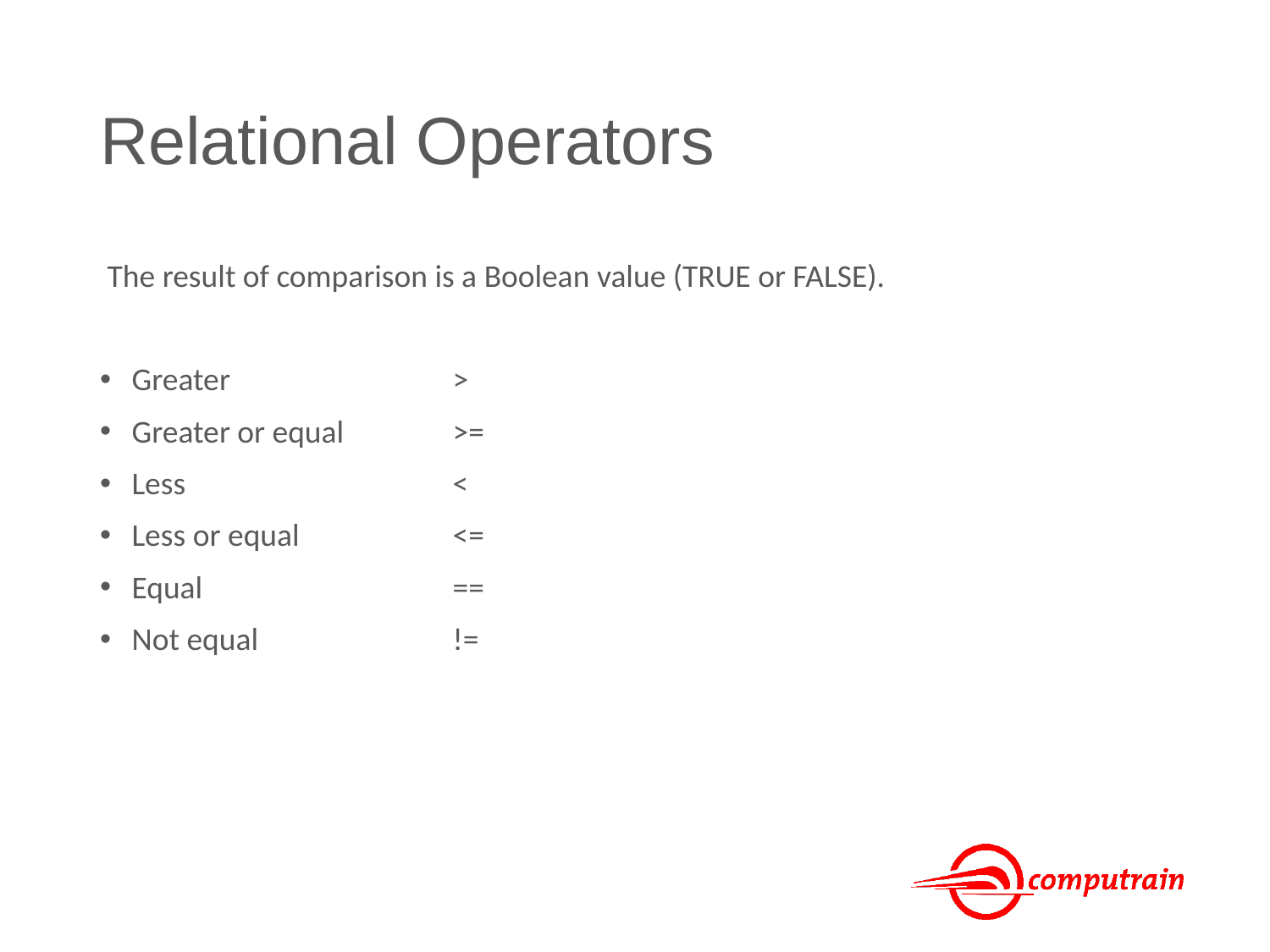

# Relational Operators
 The result of comparison is a Boolean value (TRUE or FALSE).

Greater	>
Greater or equal	>=
Less	<
Less or equal	<=
Equal	==
Not equal	!=